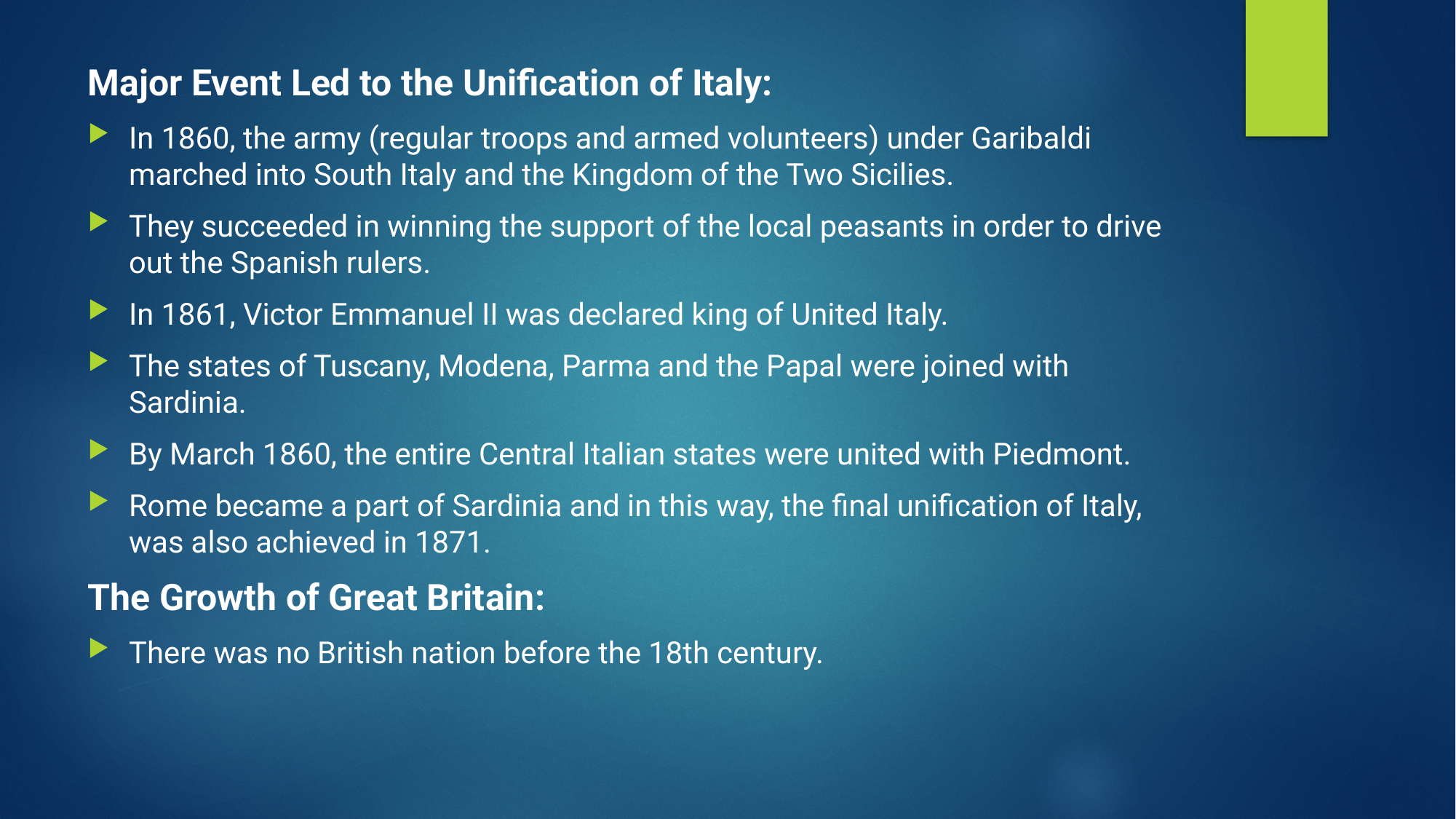

Major Event Led to the Unification of Italy:
In 1860, the army (regular troops and armed volunteers) under Garibaldi marched into South Italy and the Kingdom of the Two Sicilies.
They succeeded in winning the support of the local peasants in order to drive out the Spanish rulers.
In 1861, Victor Emmanuel II was declared king of United Italy.
The states of Tuscany, Modena, Parma and the Papal were joined with Sardinia.
By March 1860, the entire Central Italian states were united with Piedmont.
Rome became a part of Sardinia and in this way, the final unification of Italy, was also achieved in 1871.
The Growth of Great Britain:
There was no British nation before the 18th century.
#